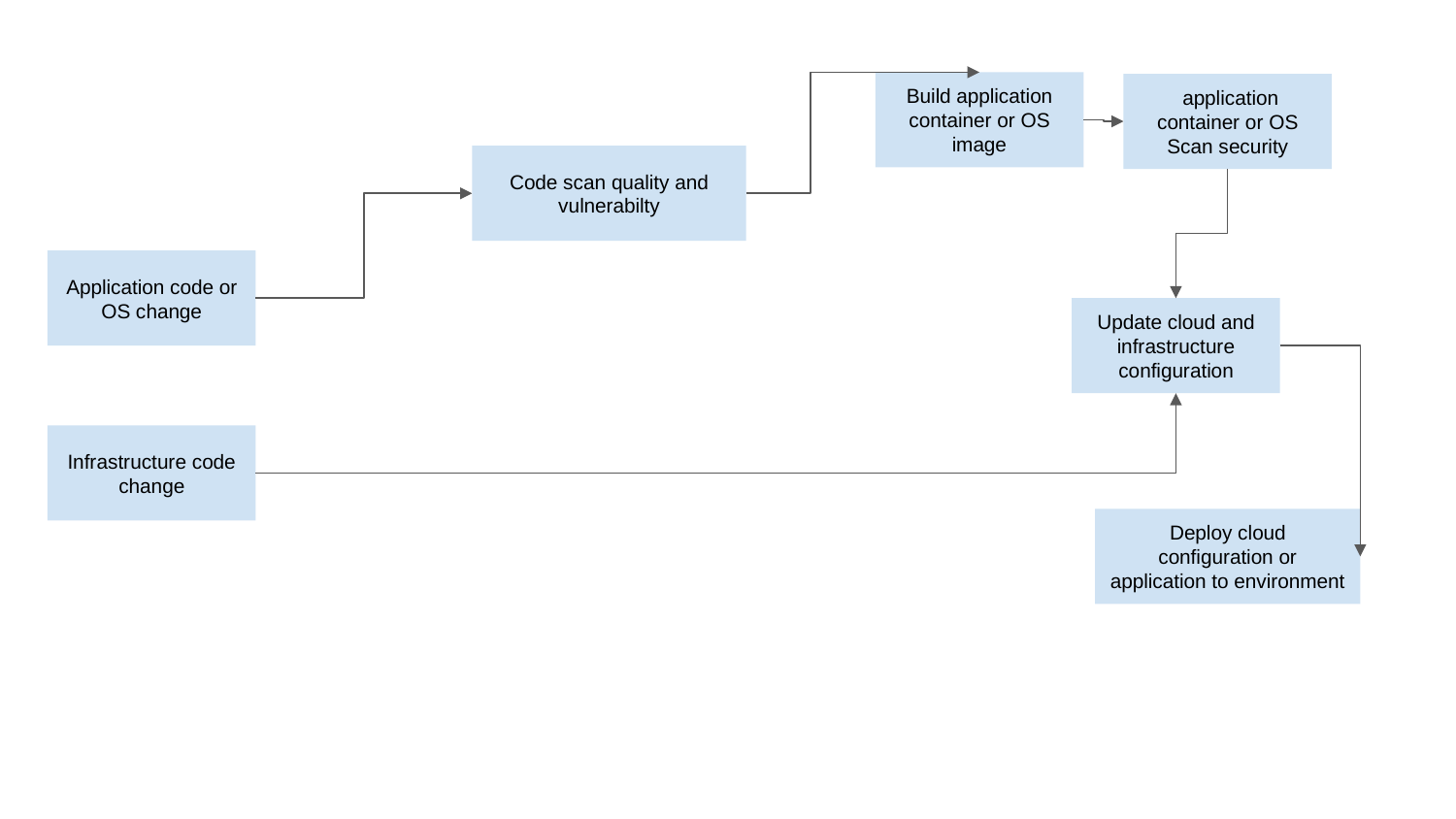

Build application container or OS image
 application container or OS Scan security
Code scan quality and vulnerabilty
Application code or OS change
Update cloud and infrastructure configuration
Infrastructure code change
Deploy cloud configuration or application to environment